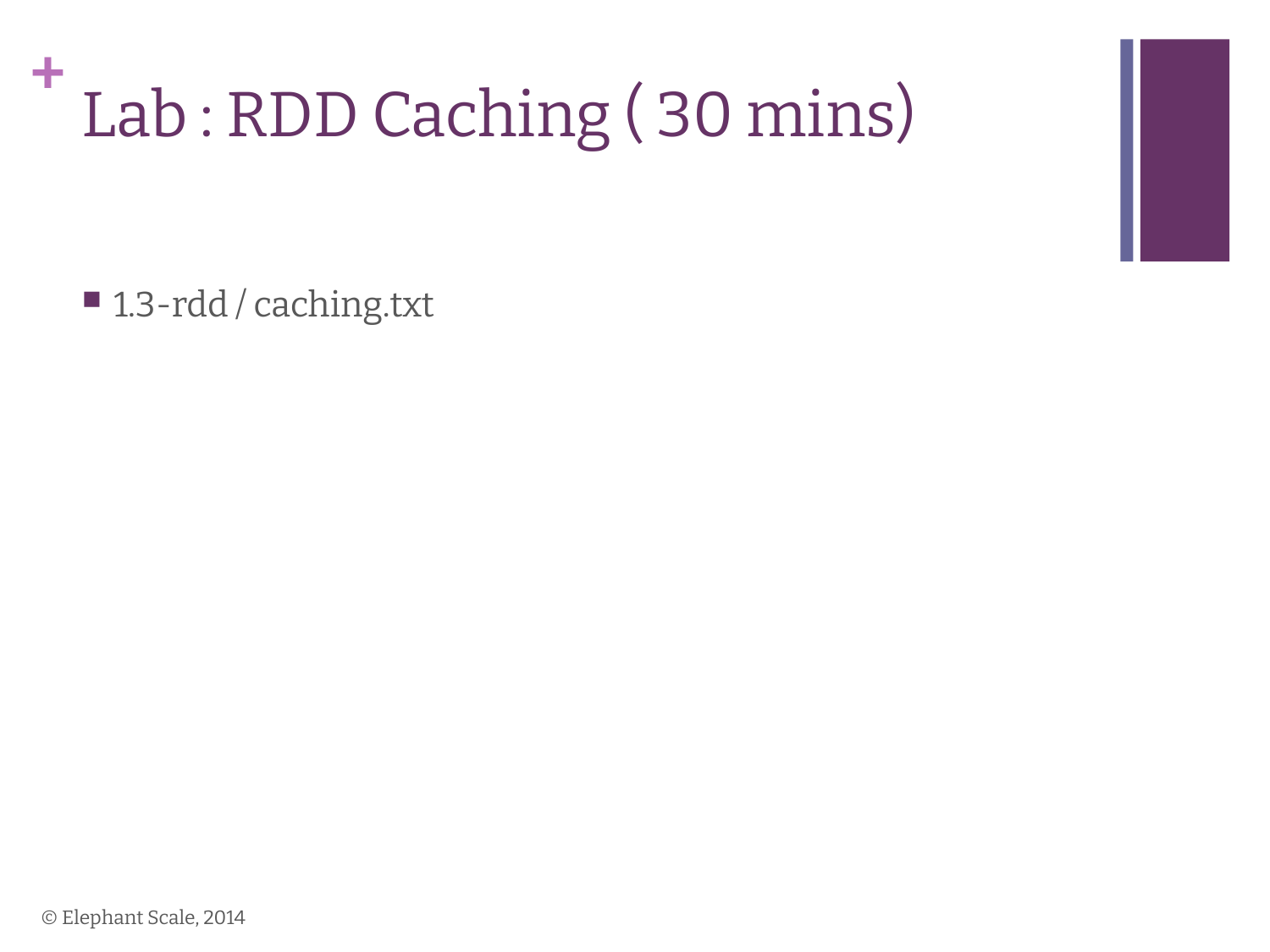

# Lab : RDD Caching ( 30 mins)
1.3-rdd / caching.txt
© Elephant Scale, 2014